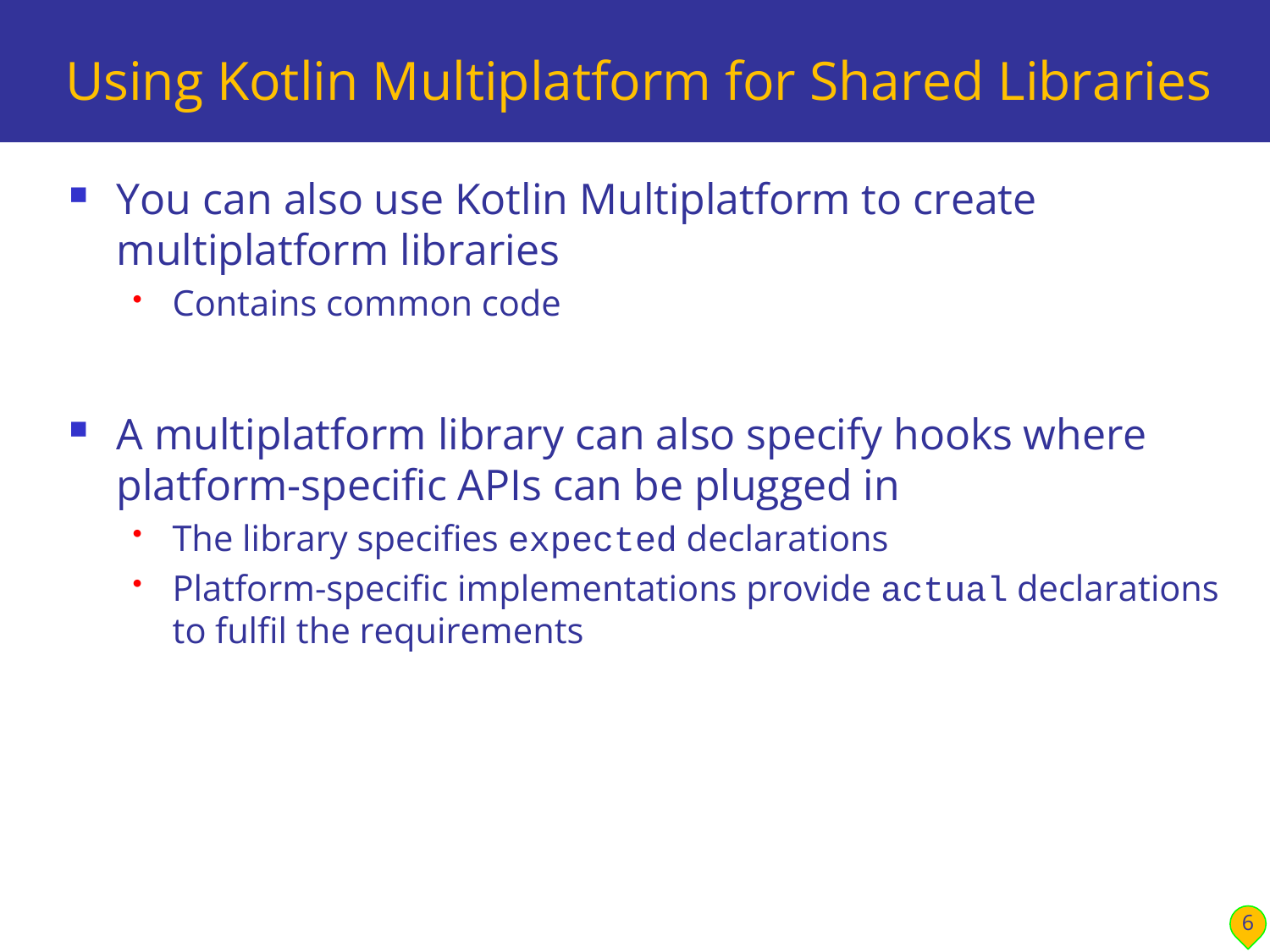

# Using Kotlin Multiplatform for Shared Libraries
You can also use Kotlin Multiplatform to create multiplatform libraries
Contains common code

A multiplatform library can also specify hooks where platform-specific APIs can be plugged in
The library specifies expected declarations
Platform-specific implementations provide actual declarations to fulfil the requirements
6